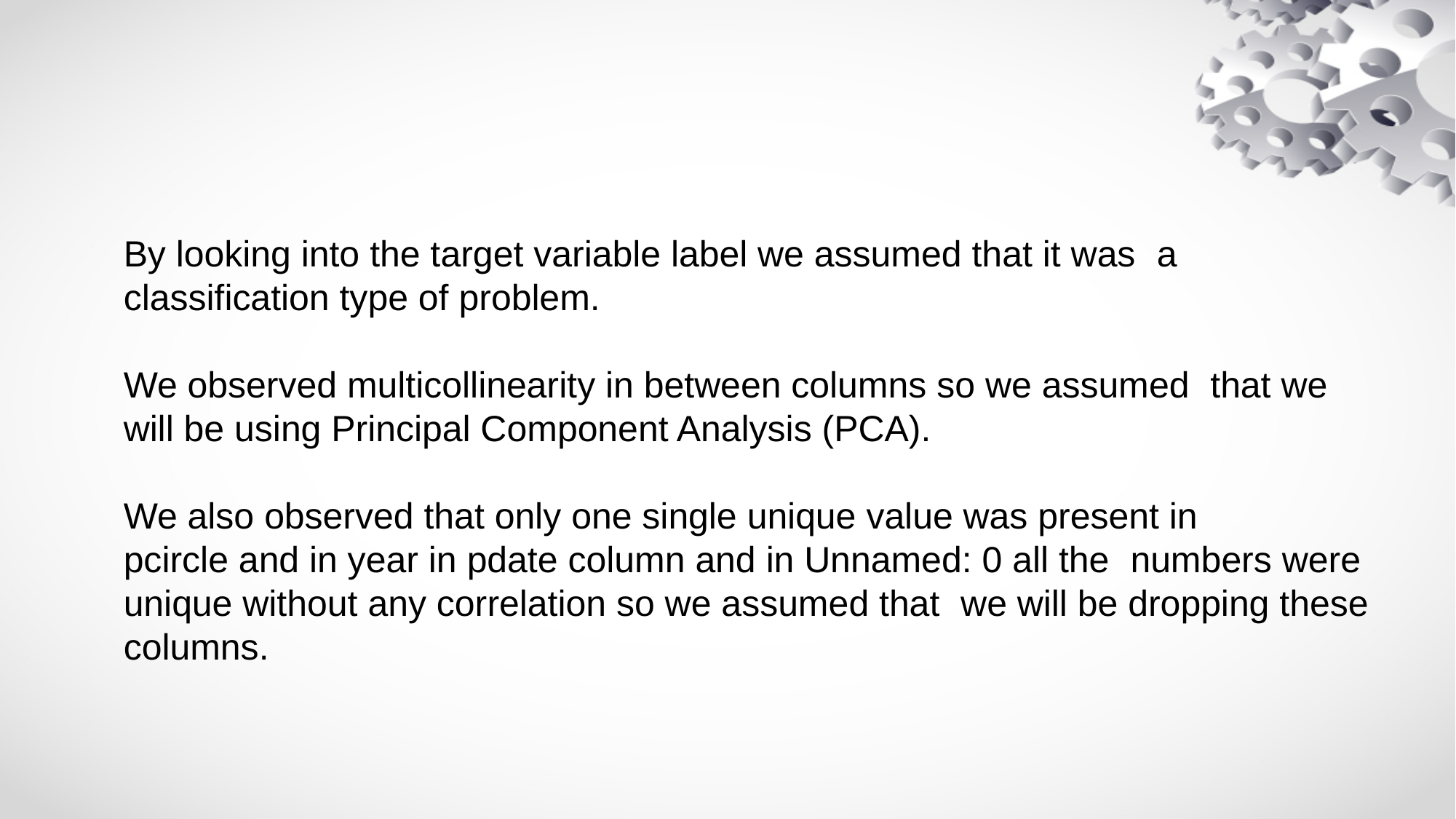

By looking into the target variable label we assumed that it was  a  classification type of problem.

We observed multicollinearity in between columns so we assumed  that we will be using Principal Component Analysis (PCA).

We also observed that only one single unique value was present in  pcircle and in year in pdate column and in Unnamed: 0 all the  numbers were unique without any correlation so we assumed that  we will be dropping these columns.